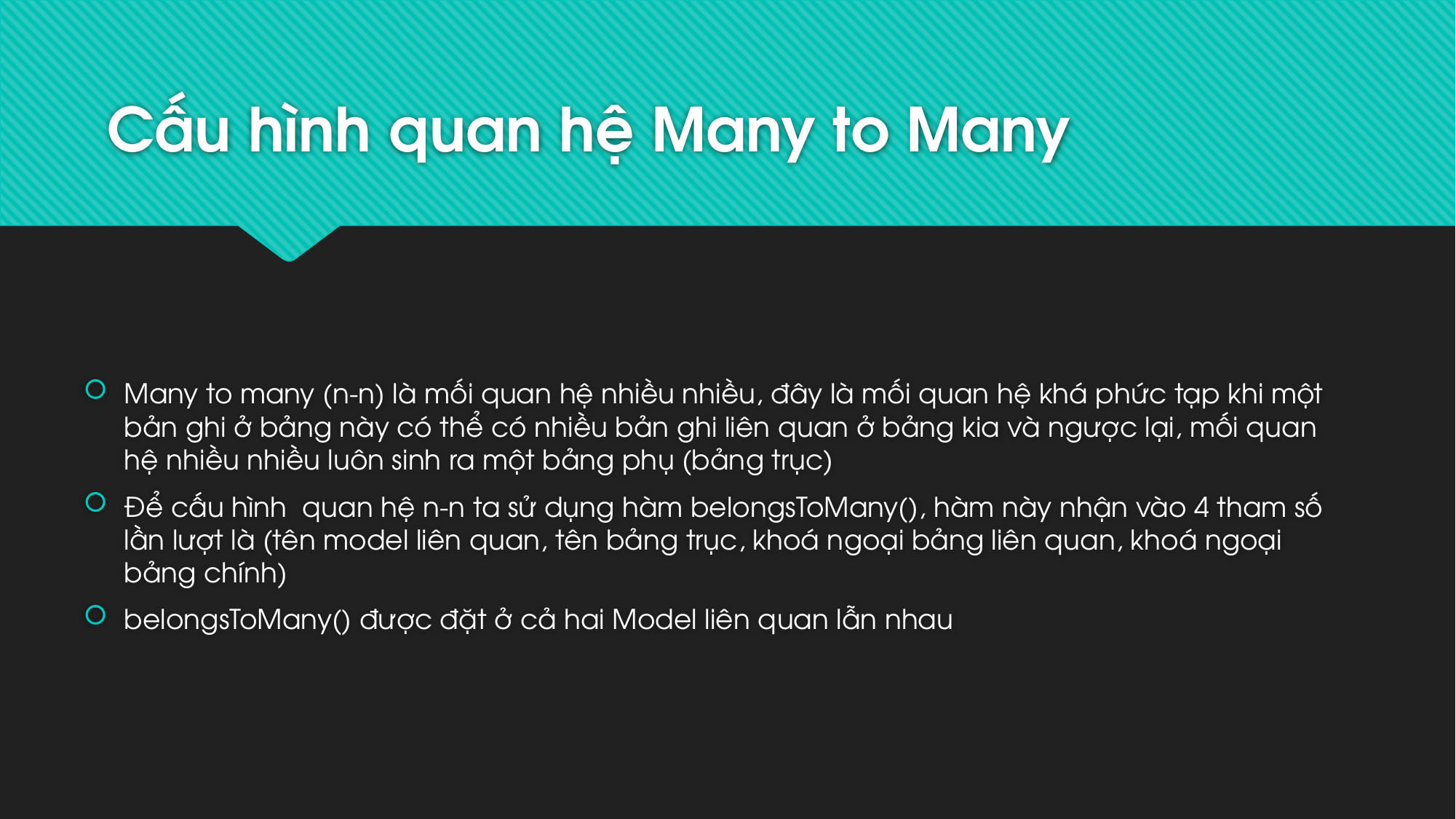

# Cấu hình quan hệ Many to Many
Many to many (n-n) là mối quan hệ nhiều nhiều, đây là mối quan hệ khá phức tạp khi một bản ghi ở bảng này có thể có nhiều bản ghi liên quan ở bảng kia và ngược lại, mối quan hệ nhiều nhiều luôn sinh ra một bảng phụ (bảng trục)
Để cấu hình  quan hệ n-n ta sử dụng hàm belongsToMany(), hàm này nhận vào 4 tham số lần lượt là (tên model liên quan, tên bảng trục, khoá ngoại bảng liên quan, khoá ngoại bảng chính)
belongsToMany() được đặt ở cả hai Model liên quan lẫn nhau